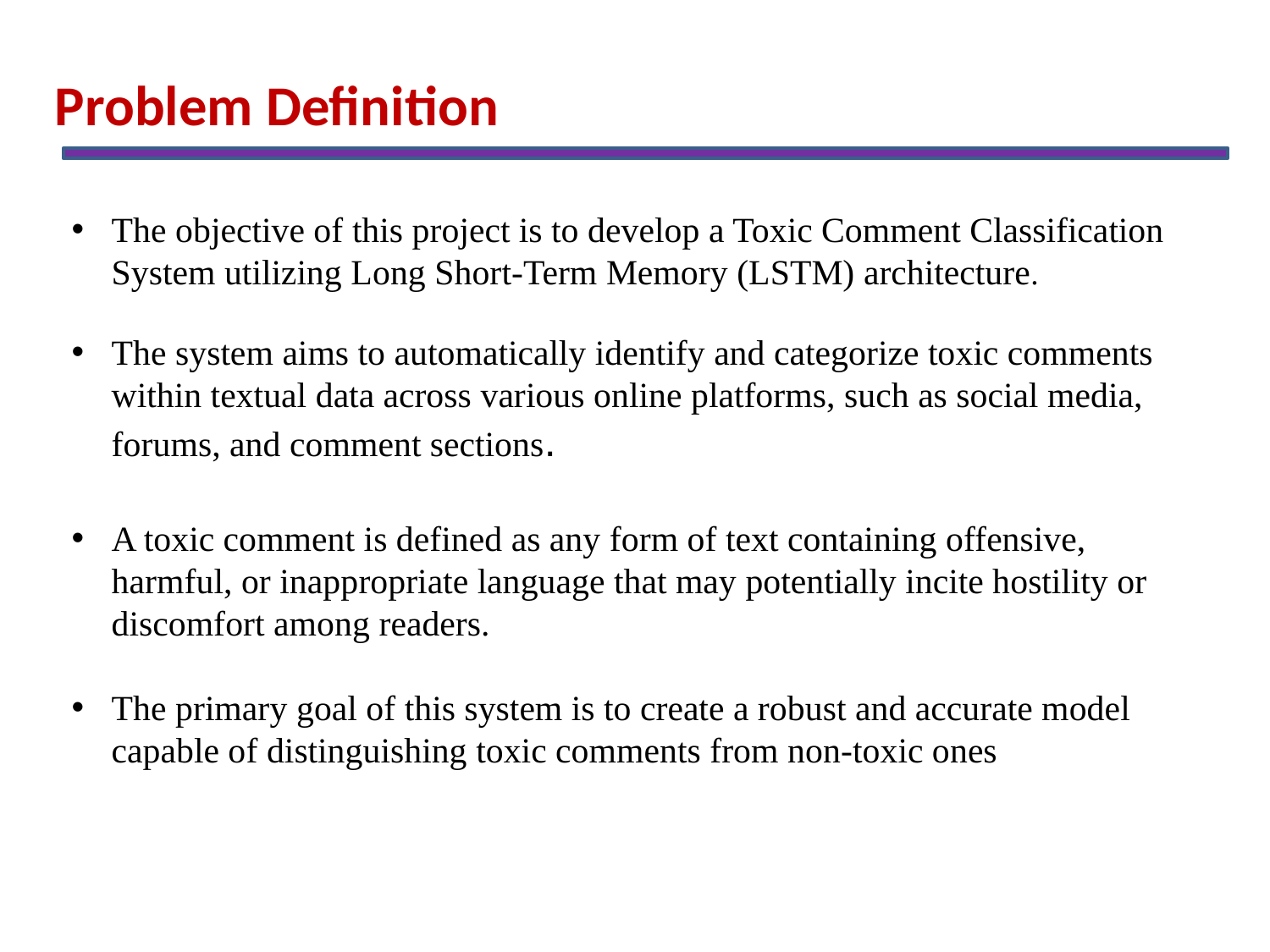

Problem Definition

The objective of this project is to develop a Toxic Comment Classification System utilizing Long Short-Term Memory (LSTM) architecture.

The system aims to automatically identify and categorize toxic comments within textual data across various online platforms, such as social media, forums, and comment sections.

A toxic comment is defined as any form of text containing offensive, harmful, or inappropriate language that may potentially incite hostility or discomfort among readers.

The primary goal of this system is to create a robust and accurate model capable of distinguishing toxic comments from non-toxic ones